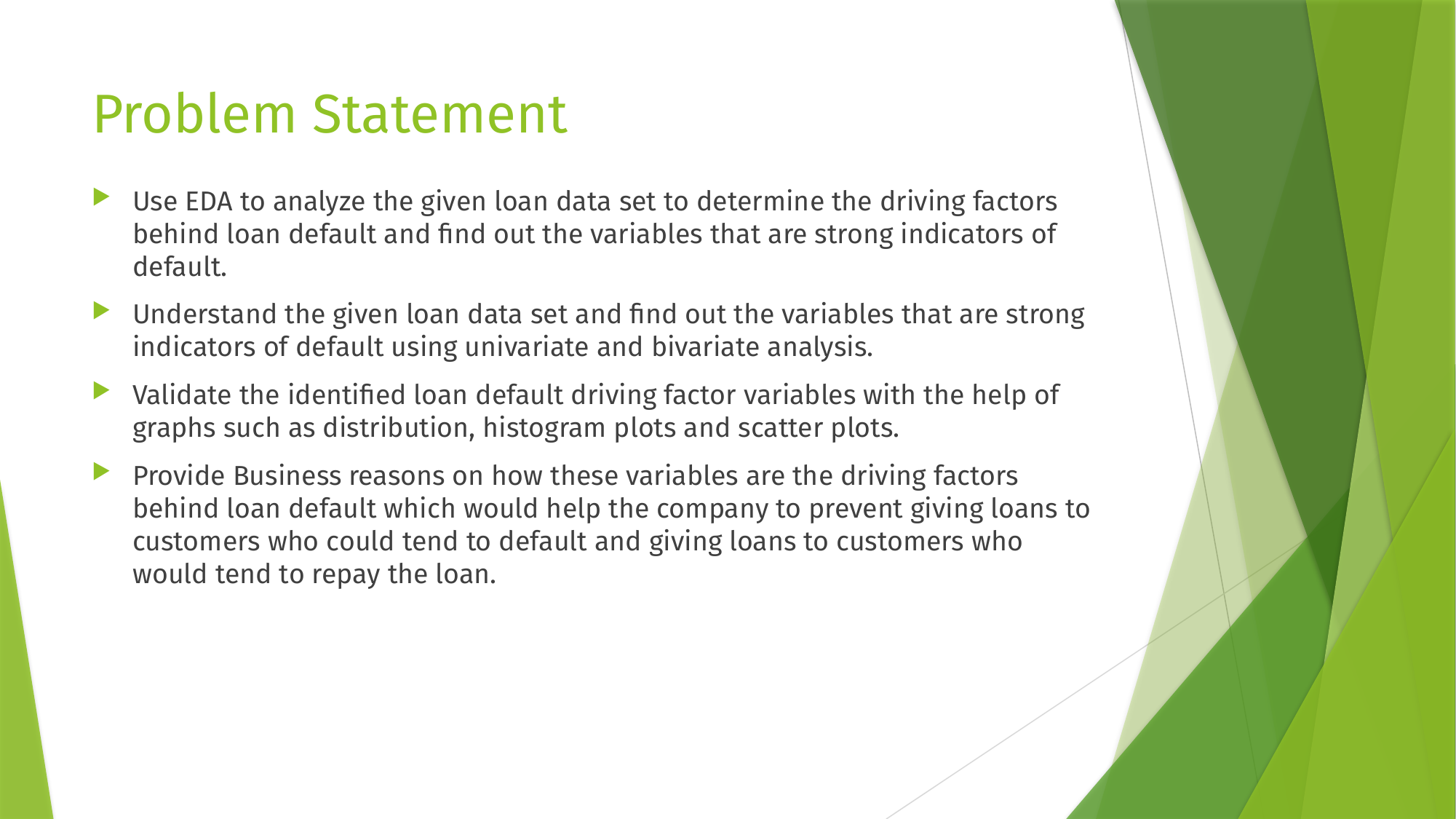

# Problem Statement
Use EDA to analyze the given loan data set to determine the driving factors behind loan default and find out the variables that are strong indicators of default.
Understand the given loan data set and find out the variables that are strong indicators of default using univariate and bivariate analysis.
Validate the identified loan default driving factor variables with the help of graphs such as distribution, histogram plots and scatter plots.
Provide Business reasons on how these variables are the driving factors behind loan default which would help the company to prevent giving loans to customers who could tend to default and giving loans to customers who would tend to repay the loan.